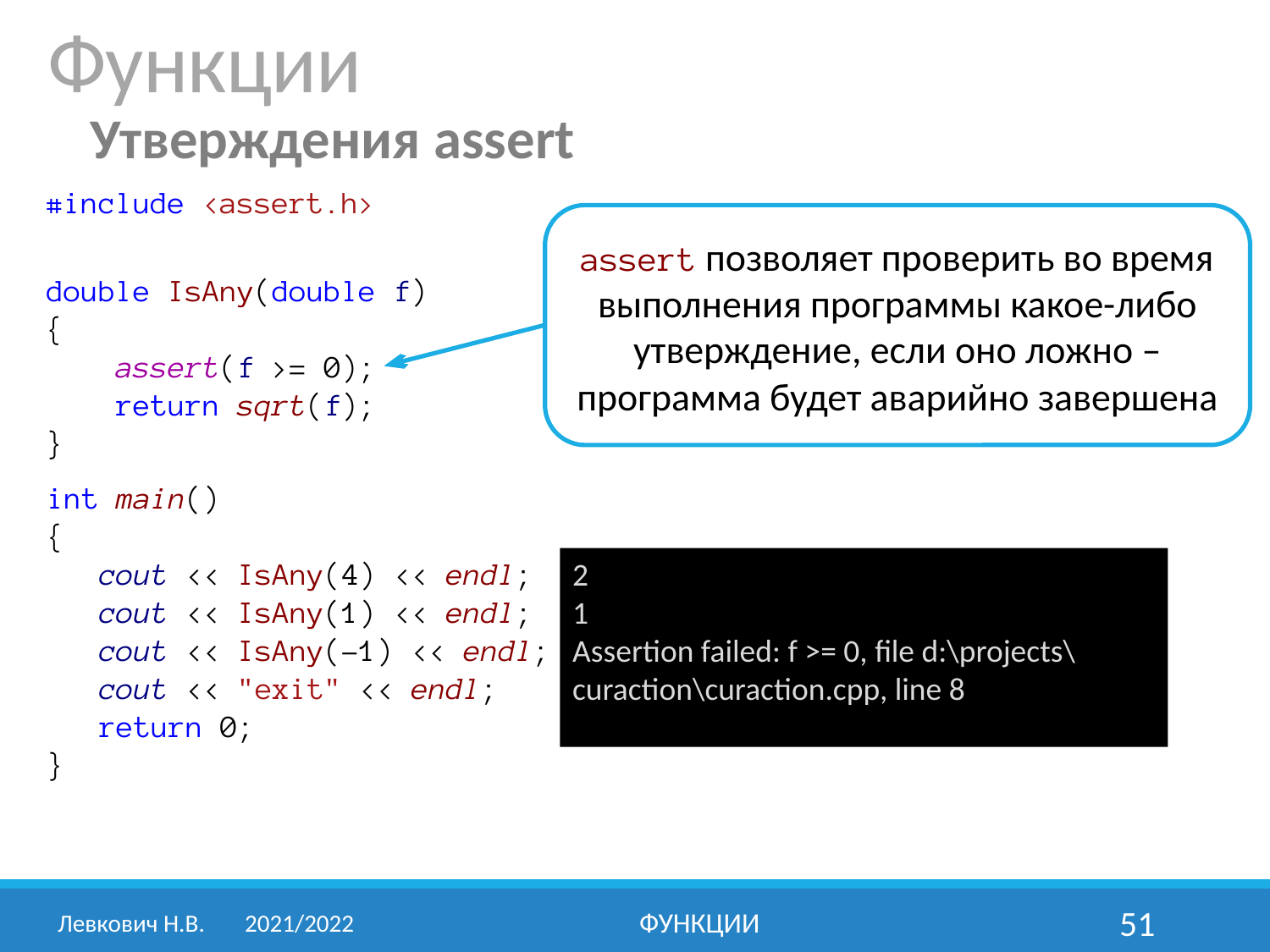

Функции
Утверждения assert
#include <assert.h>
assert позволяет проверить во время выполнения программы какое-либо утверждение, если оно ложно – программа будет аварийно завершена
double IsAny(double f)
{
    assert(f >= 0);
    return sqrt(f);
}
int main()
{
   cout << IsAny(4) << endl;
   cout << IsAny(1) << endl;
   cout << IsAny(-1) << endl;
   cout << "exit" << endl;
   return 0;
}
2
1
Assertion failed: f >= 0, file d:\projects\curaction\curaction.cpp, line 8
Левкович Н.В.	2021/2022
Функции
51